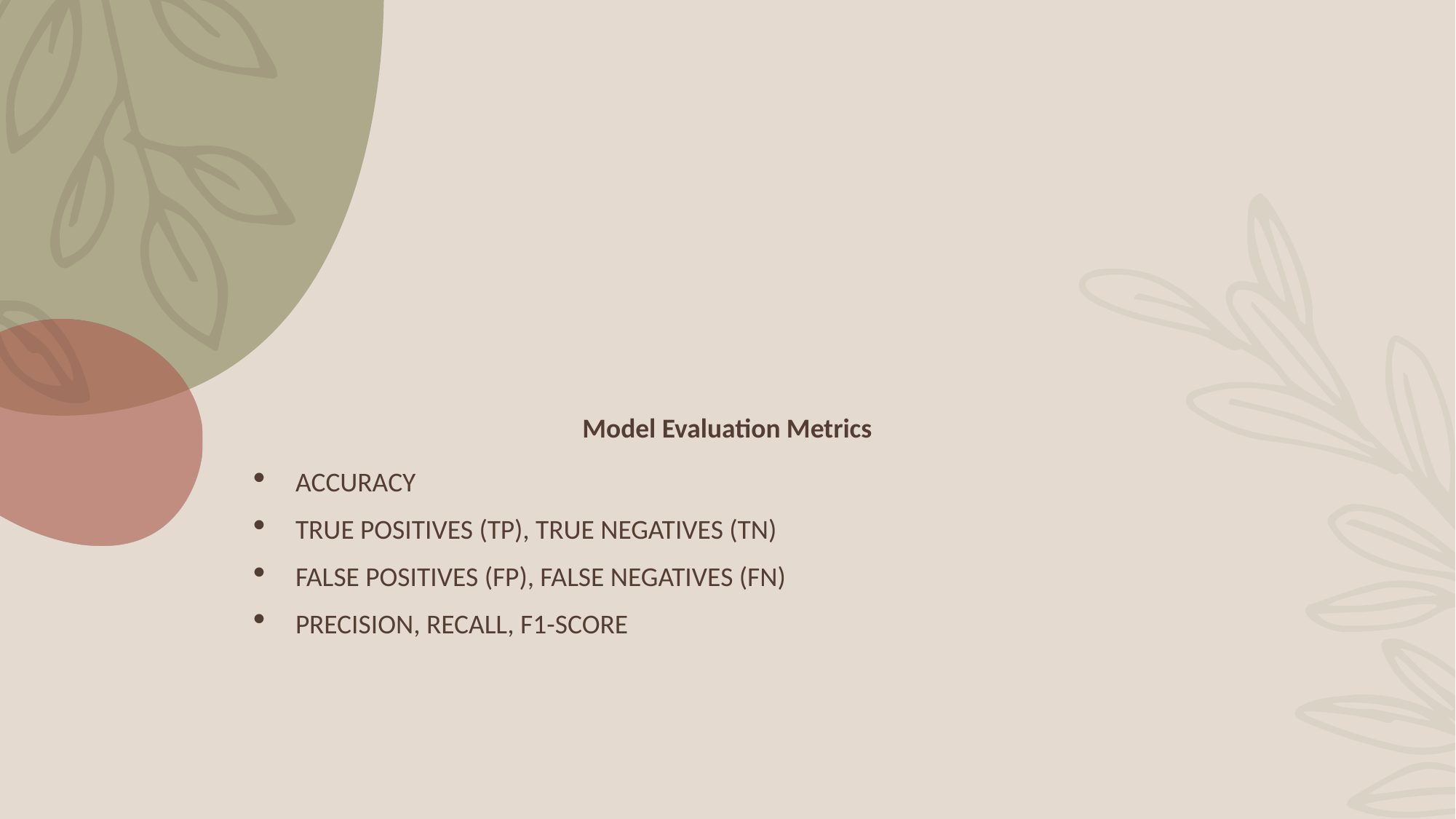

# Model Evaluation Metrics
Accuracy
True Positives (TP), True Negatives (TN)
False Positives (FP), False Negatives (FN)
Precision, Recall, F1-Score